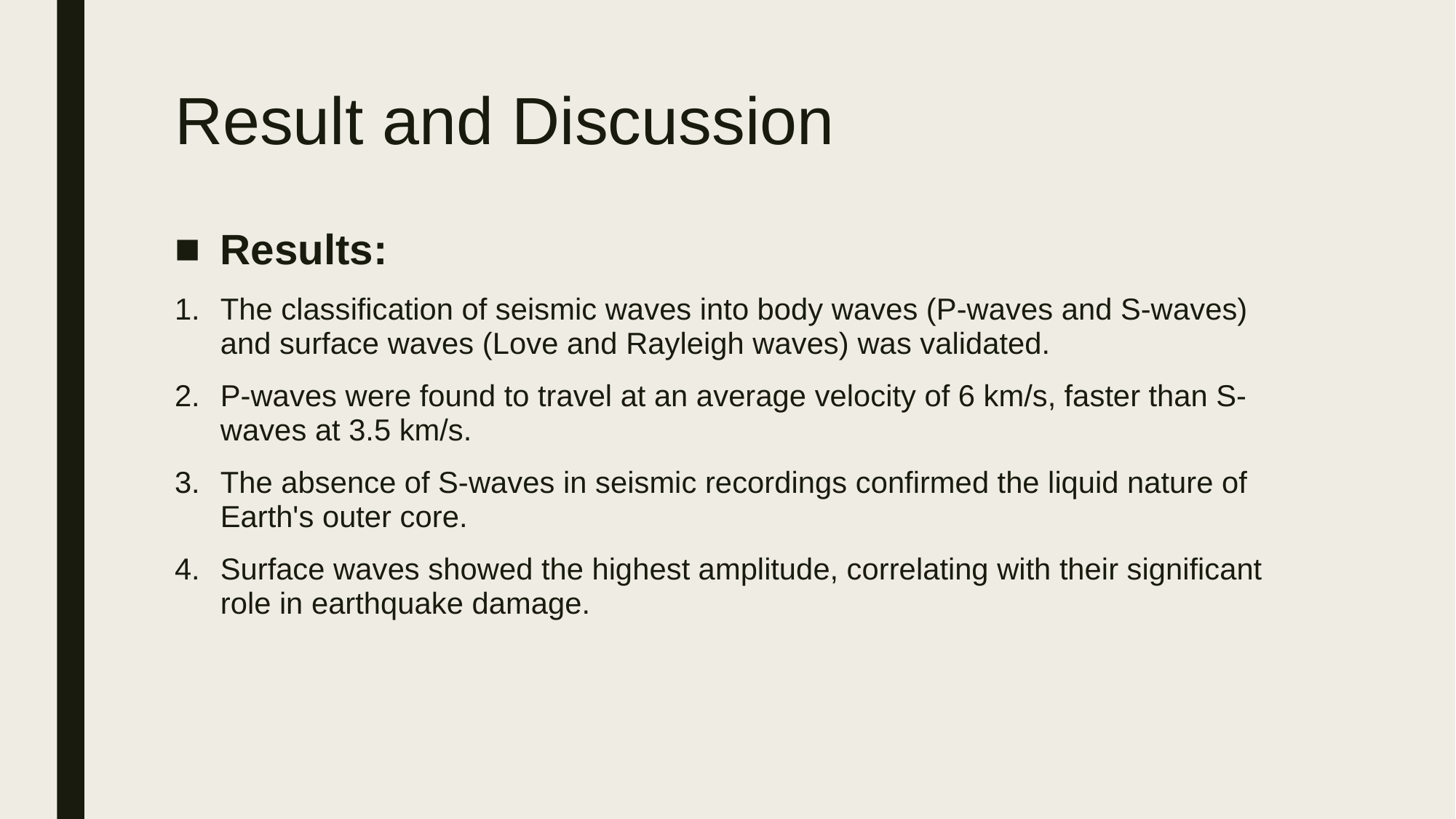

# Result and Discussion
Results:
The classification of seismic waves into body waves (P-waves and S-waves) and surface waves (Love and Rayleigh waves) was validated.
P-waves were found to travel at an average velocity of 6 km/s, faster than S-waves at 3.5 km/s.
The absence of S-waves in seismic recordings confirmed the liquid nature of Earth's outer core.
Surface waves showed the highest amplitude, correlating with their significant role in earthquake damage.